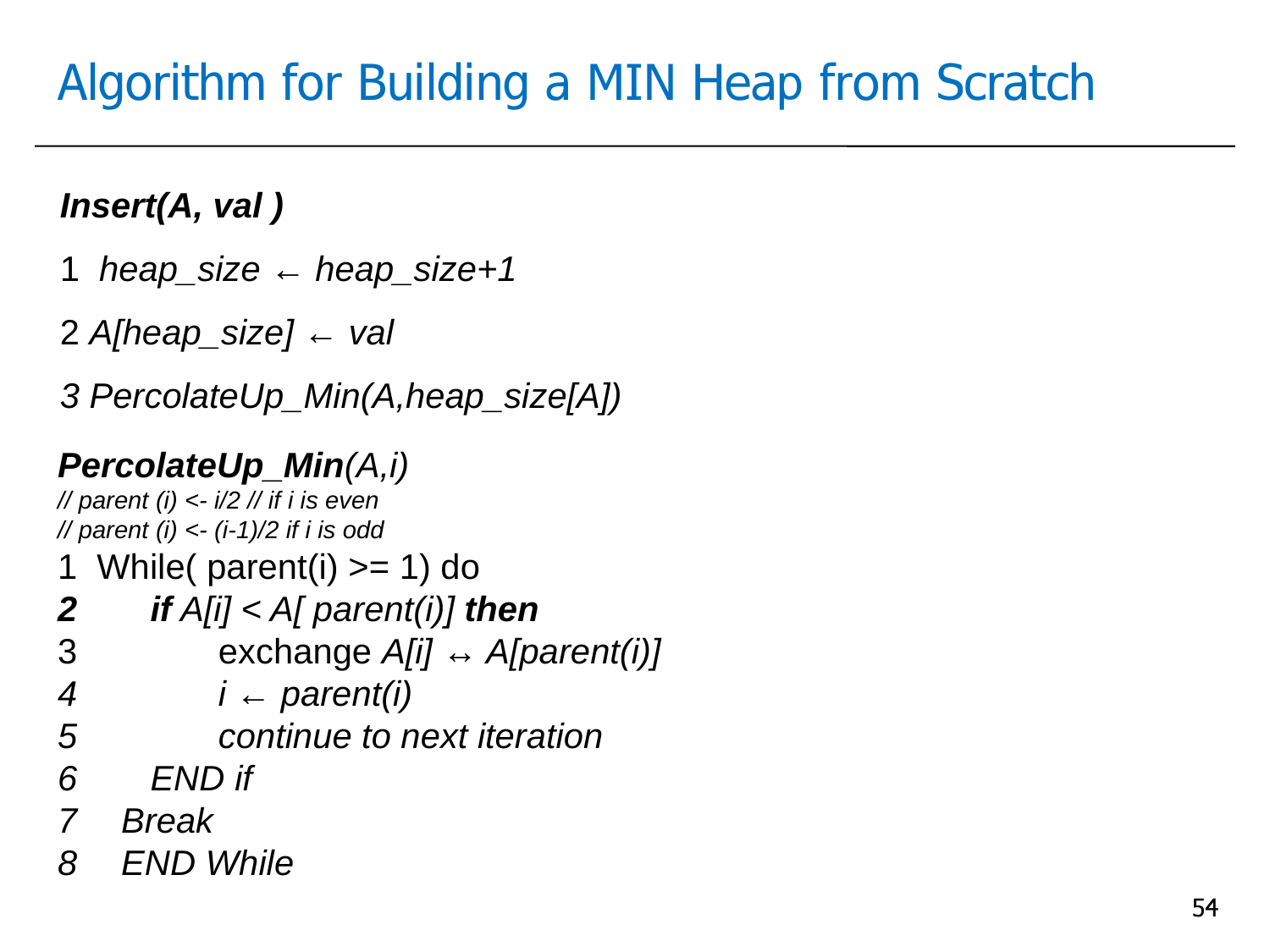

# Algorithm for Building a MIN Heap from Scratch
Insert(A, val )
1  heap_size ← heap_size+1
2 A[heap_size] ← val
3 PercolateUp_Min(A,heap_size[A])
PercolateUp_Min(A,i)
// parent (i) <- i/2 // if i is even
// parent (i) <- (i-1)/2 if i is odd
1  While( parent(i) >= 1) do
   if A[i] < A[ parent(i)] then
          exchange A[i] ↔ A[parent(i)]
          i ← parent(i)
          continue to next iteration
   END if
Break
END While

54